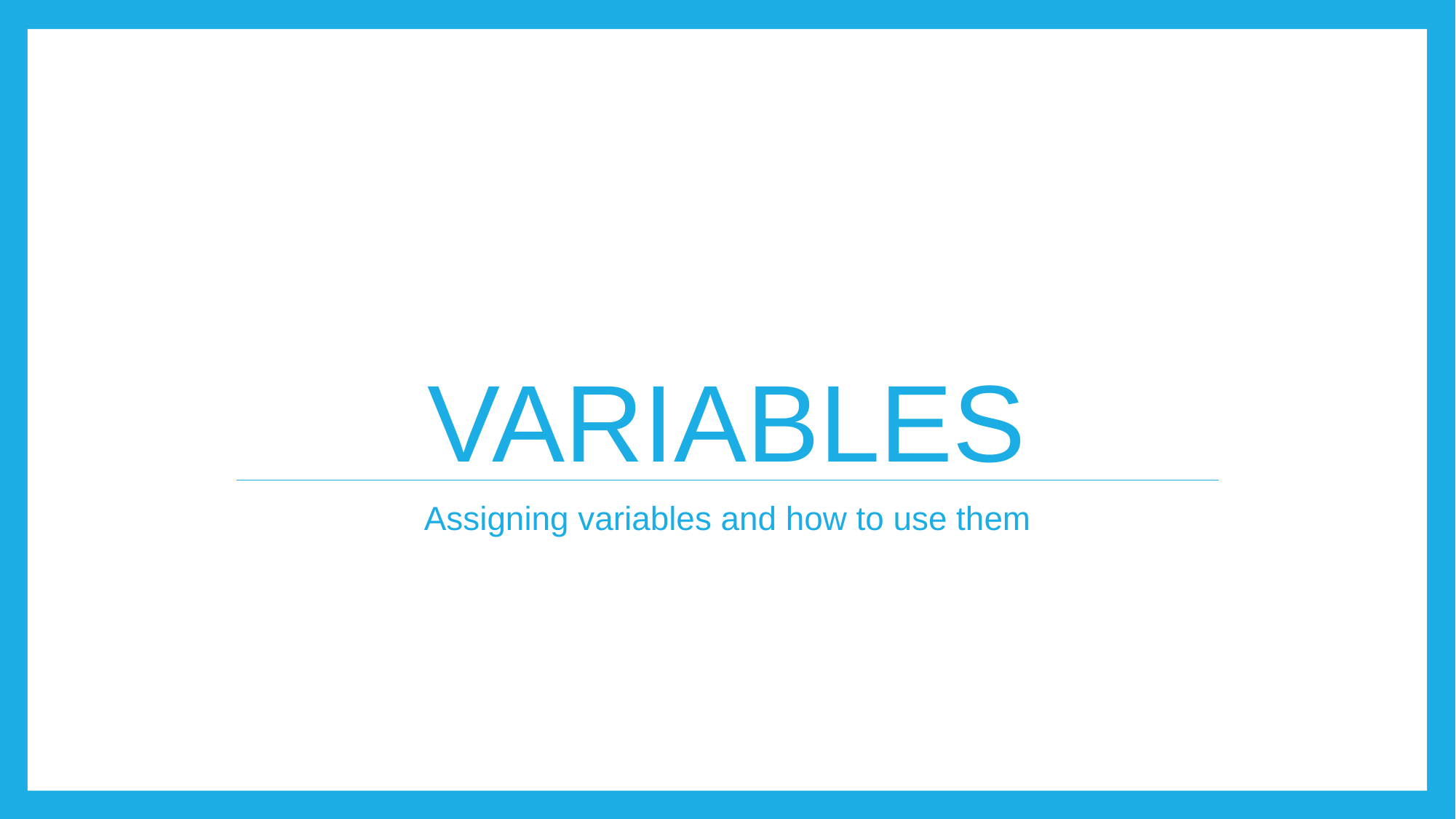

# Variables
Assigning variables and how to use them